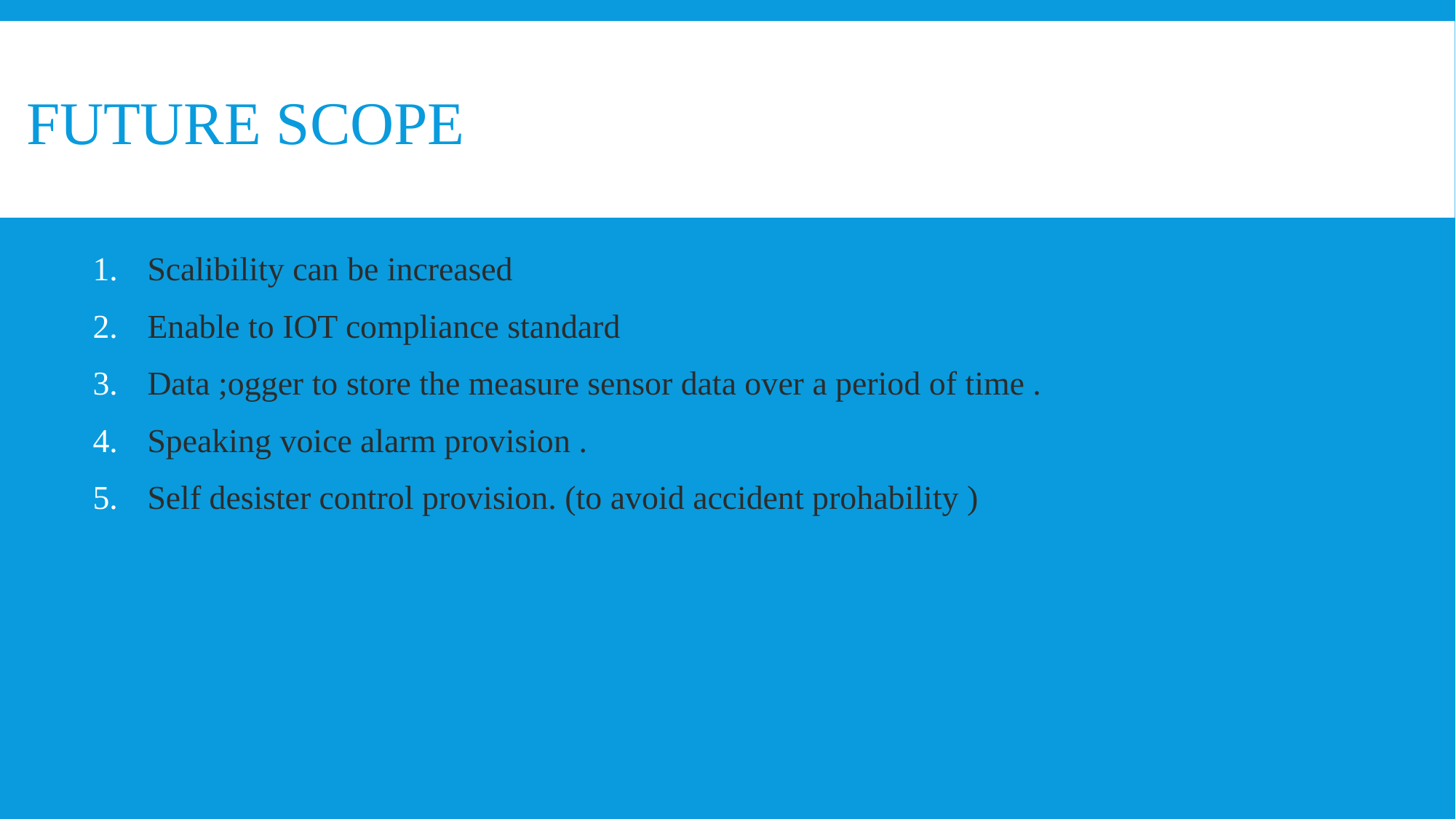

# Future scope
Scalibility can be increased
Enable to IOT compliance standard
Data ;ogger to store the measure sensor data over a period of time .
Speaking voice alarm provision .
Self desister control provision. (to avoid accident prohability )